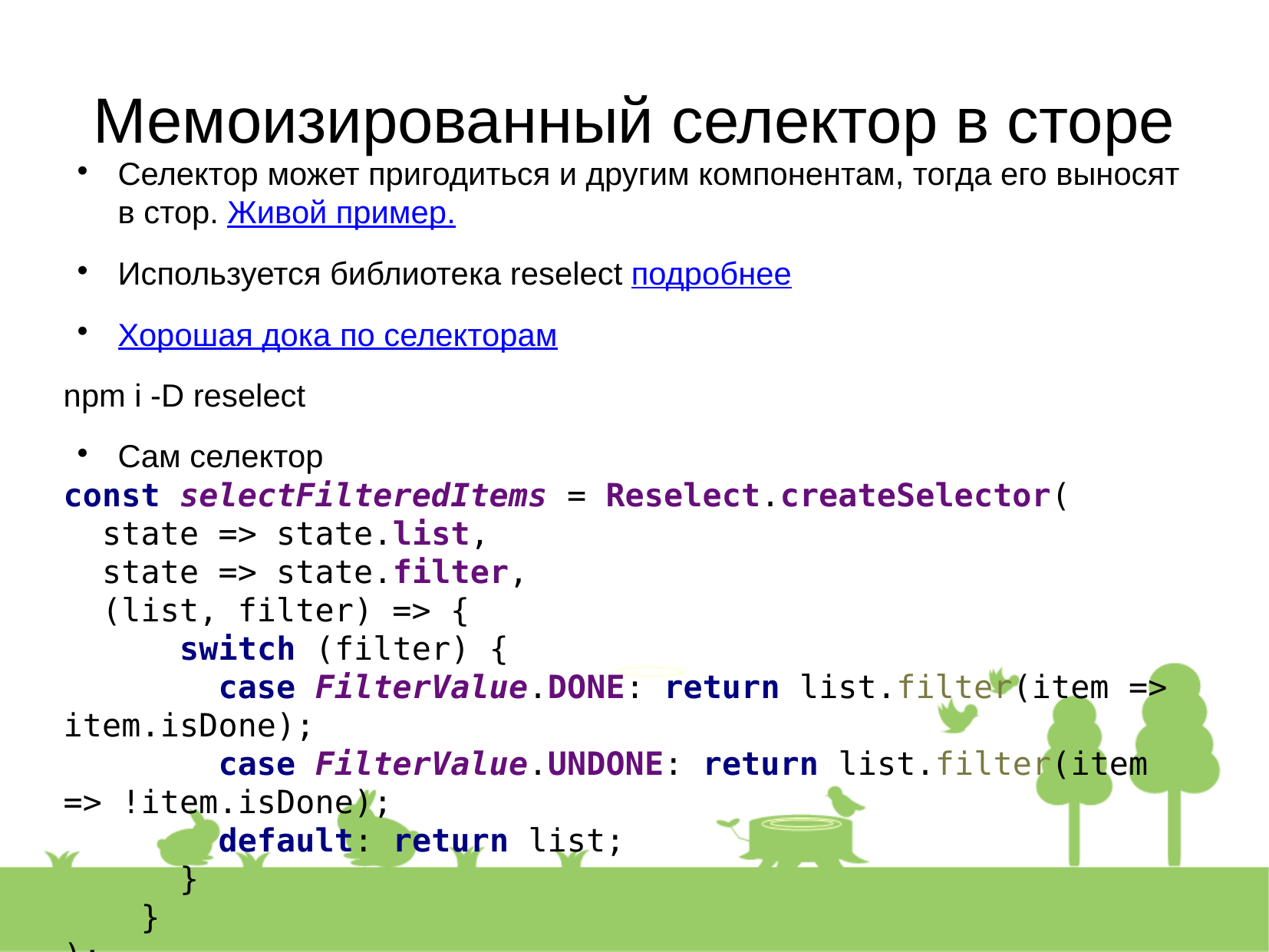

Мемоизированный селектор в сторе
Селектор может пригодиться и другим компонентам, тогда его выносят в стор. Живой пример.
Используется библиотека reselect подробнее
Хорошая дока по селекторам
npm i -D reselect
Сам селектор
const selectFilteredItems = Reselect.createSelector(
  state => state.list,
  state => state.filter,
  (list, filter) => {
      switch (filter) {
        case FilterValue.DONE: return list.filter(item => item.isDone);
        case FilterValue.UNDONE: return list.filter(item => !item.isDone);
        default: return list;
      }
    }
);